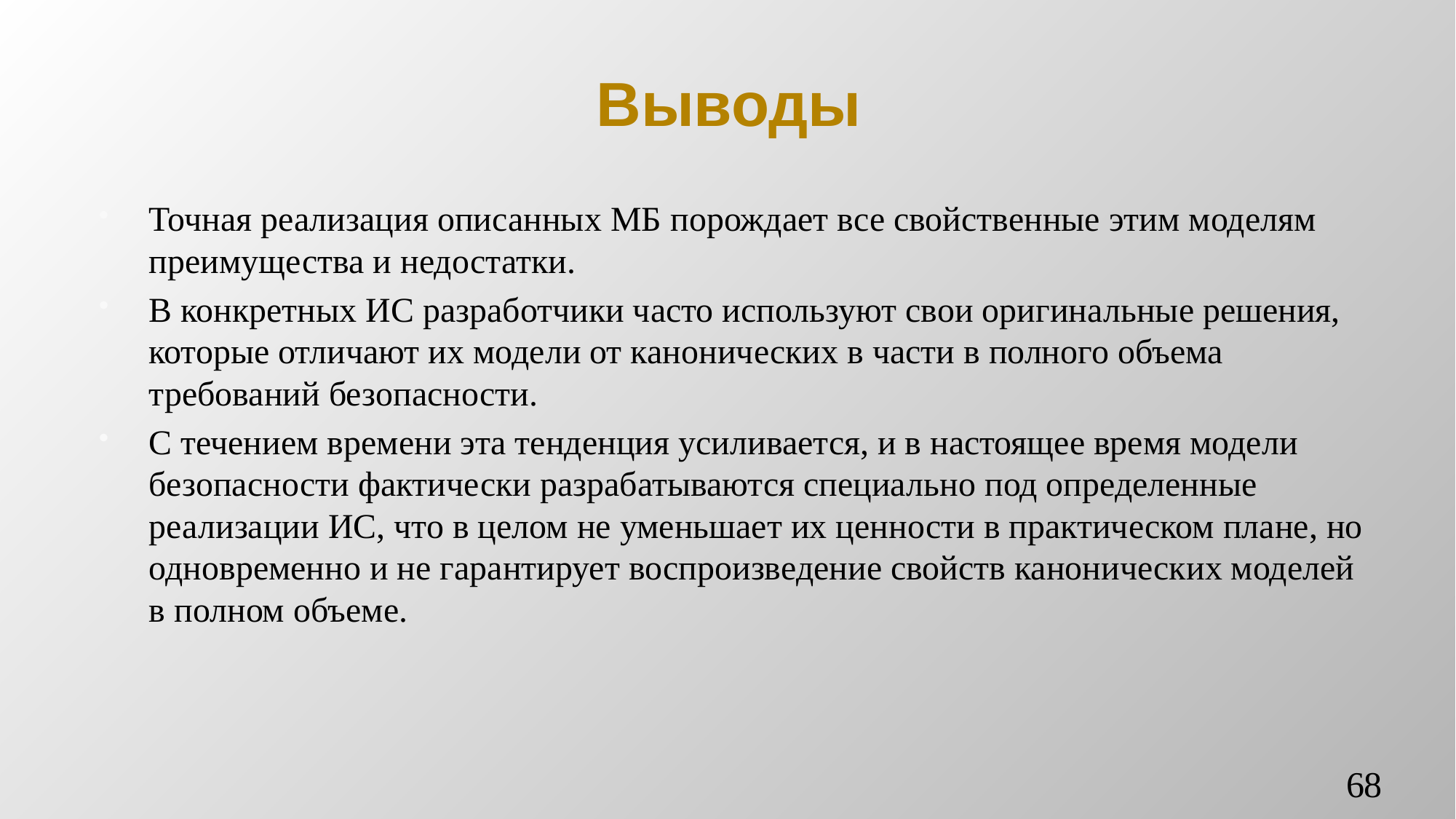

# Выводы
Точная реализация описанных МБ порождает все свойственные этим моделям преимущества и недостатки.
В конкретных ИС разработчики часто используют свои оригинальные решения, которые отличают их модели от канонических в части в полного объема требований безопасности.
С течением времени эта тенденция усиливается, и в настоящее время модели безопасности фактически разрабатываются специально под определенные реализации ИС, что в целом не уменьшает их ценности в практическом плане, но одновременно и не гарантирует воспроизведение свойств канонических моделей в полном объеме.
68